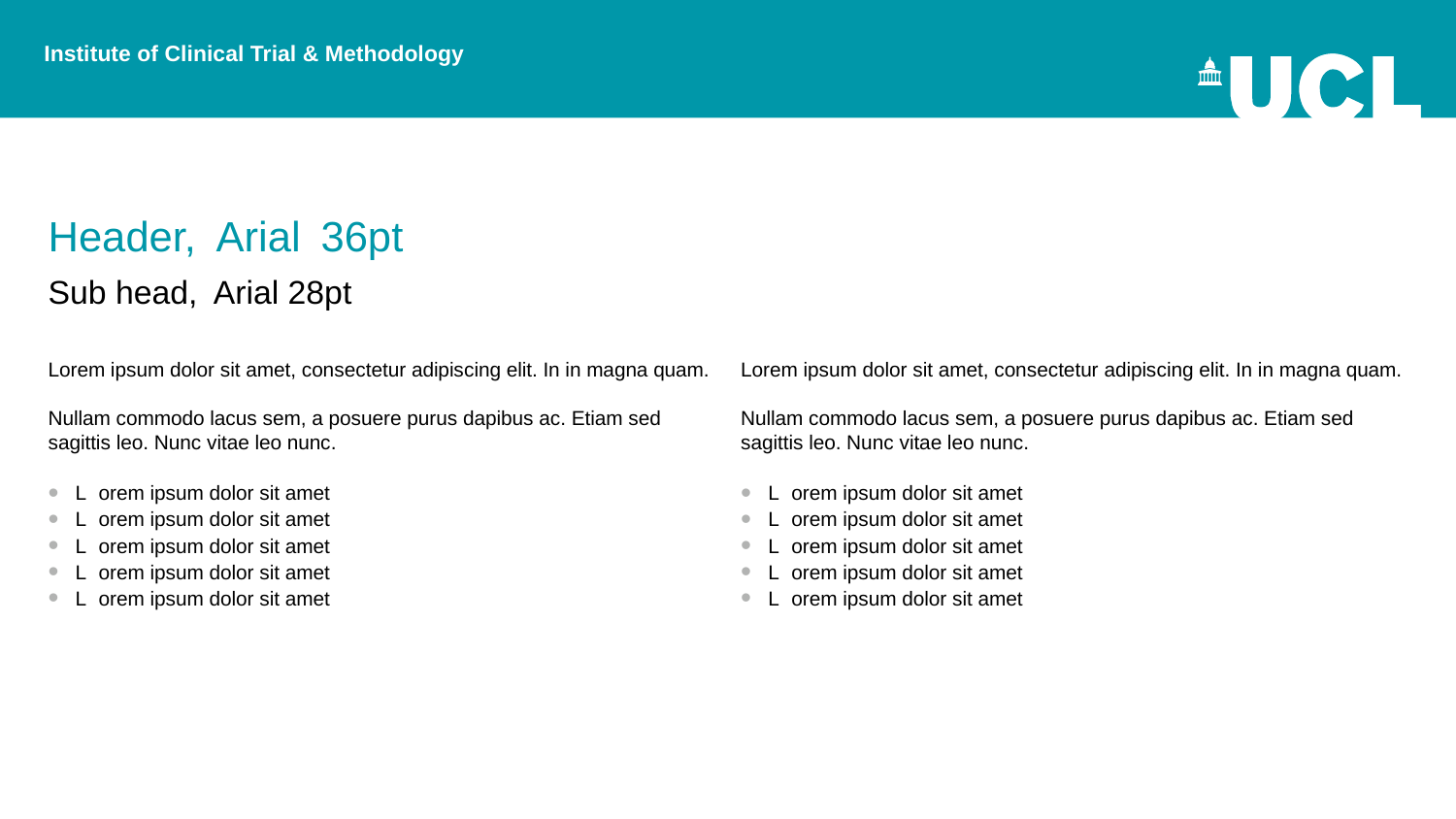

Institute of Clinical Trial & Methodology
Header, Arial 36pt
Sub head, Arial 28pt

Lorem ipsum dolor sit amet, consectetur adipiscing elit. In in magna quam.

Nullam commodo lacus sem, a posuere purus dapibus ac. Etiam sed sagittis leo. Nunc vitae leo nunc.

Lorem ipsum dolor sit amet
Lorem ipsum dolor sit amet
Lorem ipsum dolor sit amet
Lorem ipsum dolor sit amet
Lorem ipsum dolor sit amet
Lorem ipsum dolor sit amet, consectetur adipiscing elit. In in magna quam.

Nullam commodo lacus sem, a posuere purus dapibus ac. Etiam sed sagittis leo. Nunc vitae leo nunc.

Lorem ipsum dolor sit amet
Lorem ipsum dolor sit amet
Lorem ipsum dolor sit amet
Lorem ipsum dolor sit amet
Lorem ipsum dolor sit amet